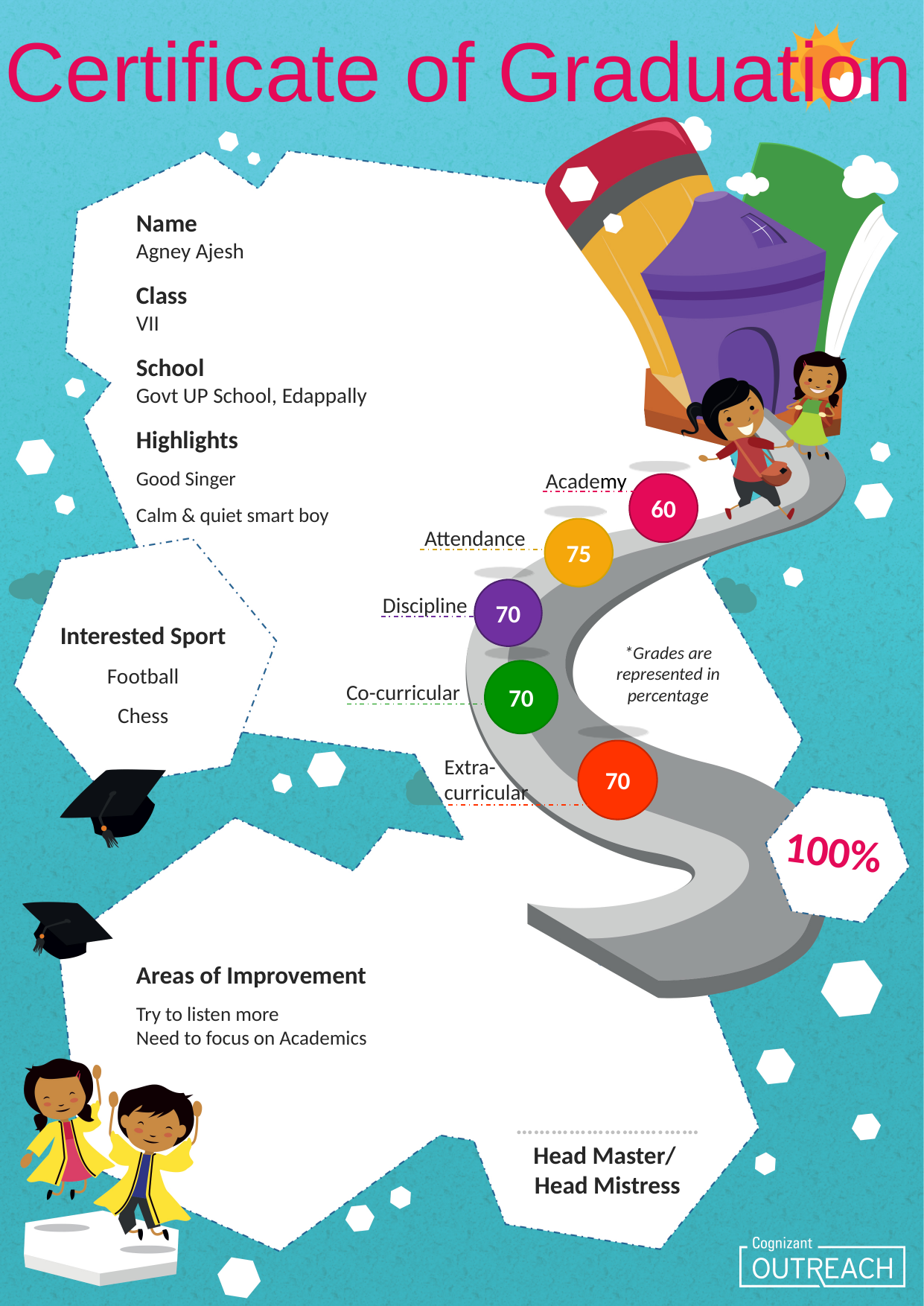

Certificate of Graduation
Name
Agney Ajesh
Class
VII
School
Govt UP School, Edappally
Highlights
Good Singer
Calm & quiet smart boy

Academy
60
75
Attendance
70
Discipline
Interested Sport
Football
Chess
*Grades are represented in percentage
70
Co-curricular
70
Extra-
curricular
100%
Areas of Improvement
Try to listen more
Need to focus on Academics

…………………….……
Head Master/
Head Mistress